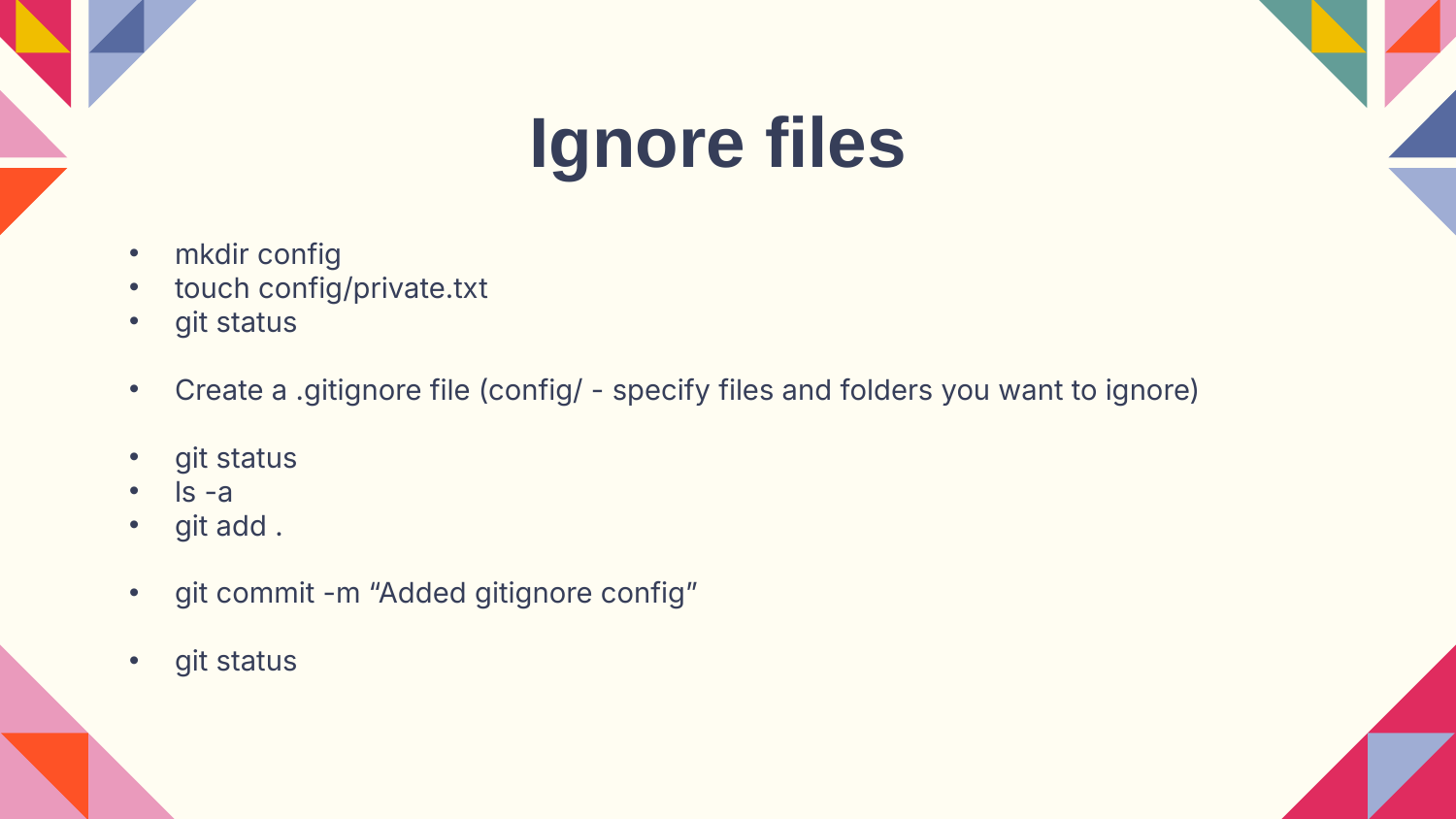

# Ignore files
mkdir config
touch config/private.txt
git status

Create a .gitignore file (config/ - specify files and folders you want to ignore)

git status
ls -a
git add .

git commit -m “Added gitignore config”

git status